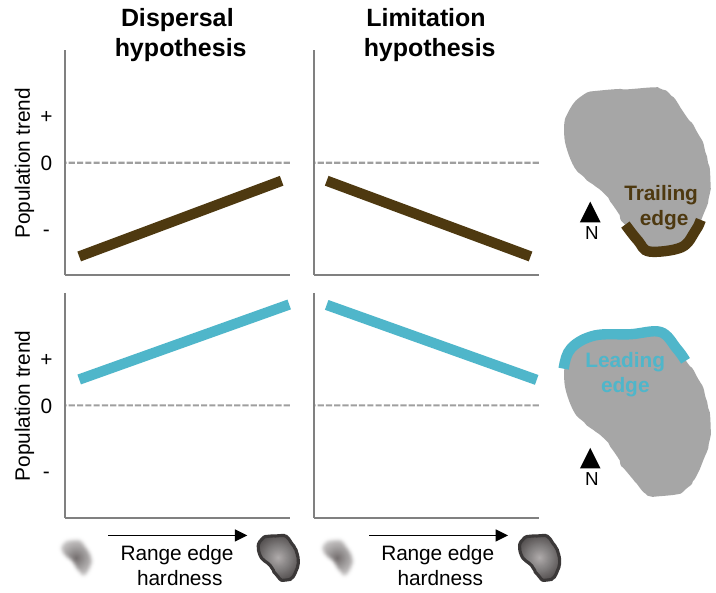

Dispersal
 hypothesis
+
0
-
Population trend
Limitation
 hypothesis

Trailing
 edge
N
+
0
-
Population trend

Leading edge
N

Range edge
 hardness

Range edge
 hardness